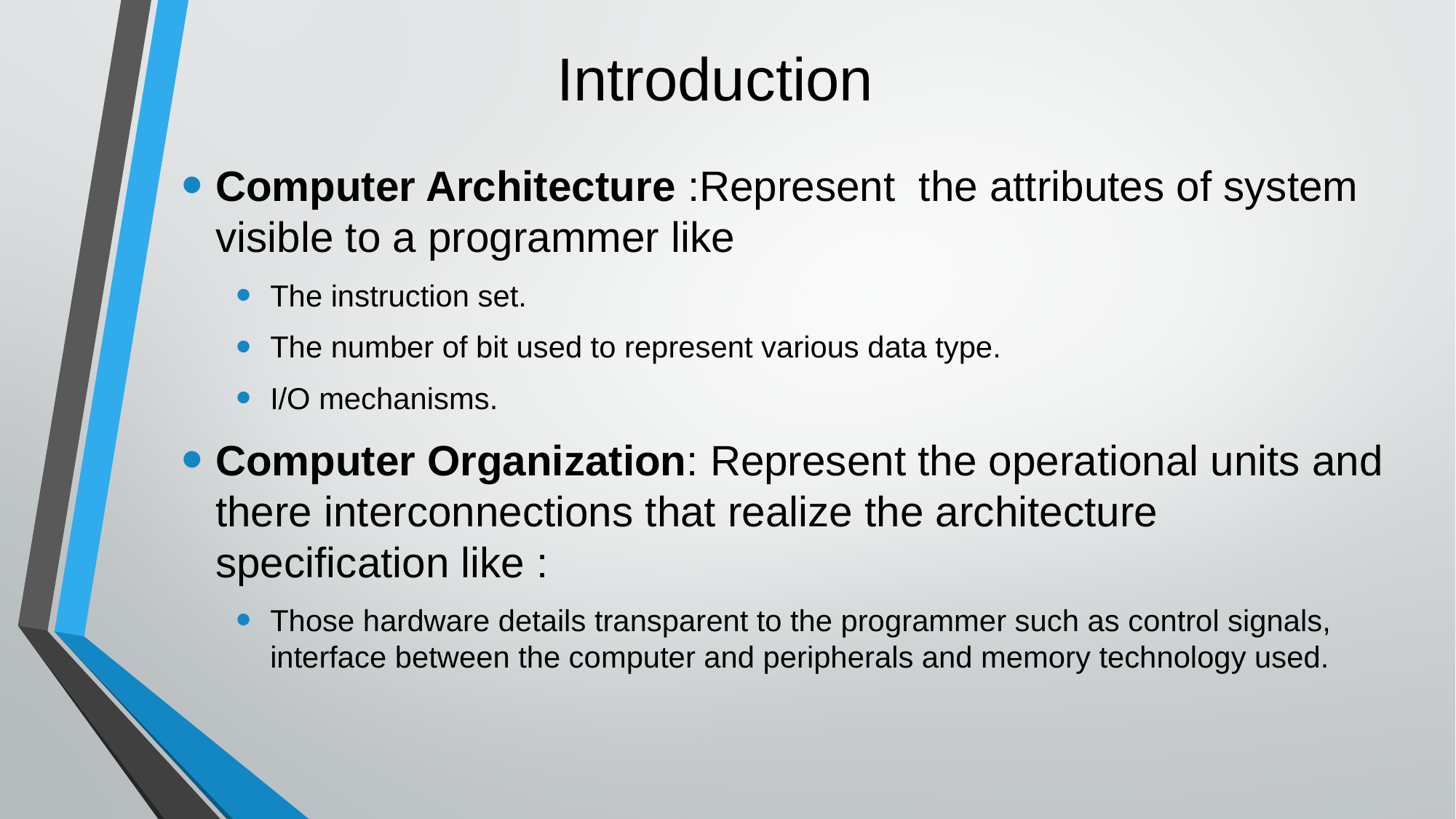

# Introduction
Computer Architecture :Represent  the attributes of system visible to a programmer like
The instruction set.
The number of bit used to represent various data type.
I/O mechanisms.
Computer Organization: Represent the operational units and there interconnections that realize the architecture specification like :
Those hardware details transparent to the programmer such as control signals, interface between the computer and peripherals and memory technology used.